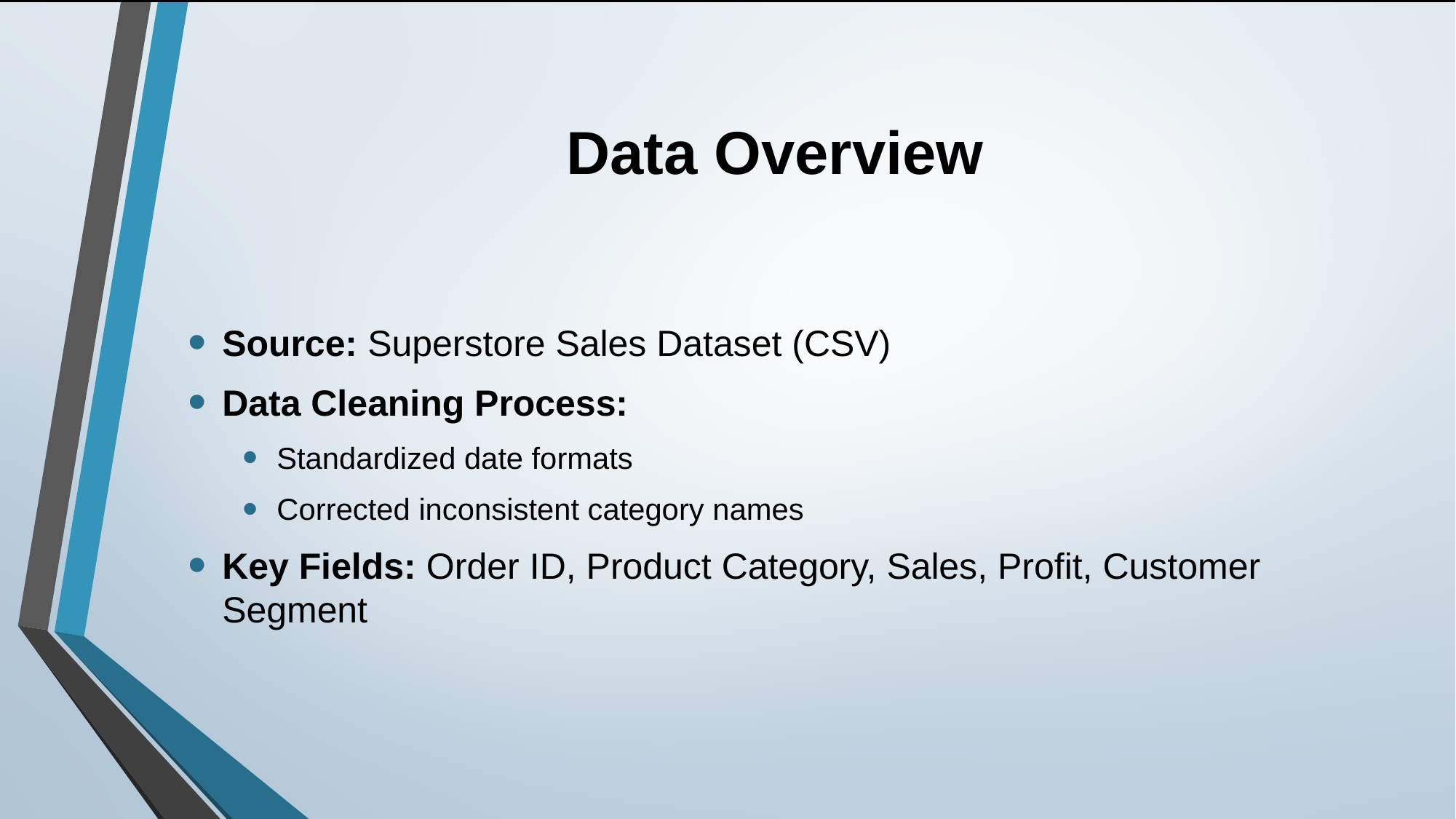

# Data Overview
Source: Superstore Sales Dataset (CSV)
Data Cleaning Process:
Standardized date formats
Corrected inconsistent category names
Key Fields: Order ID, Product Category, Sales, Profit, Customer Segment